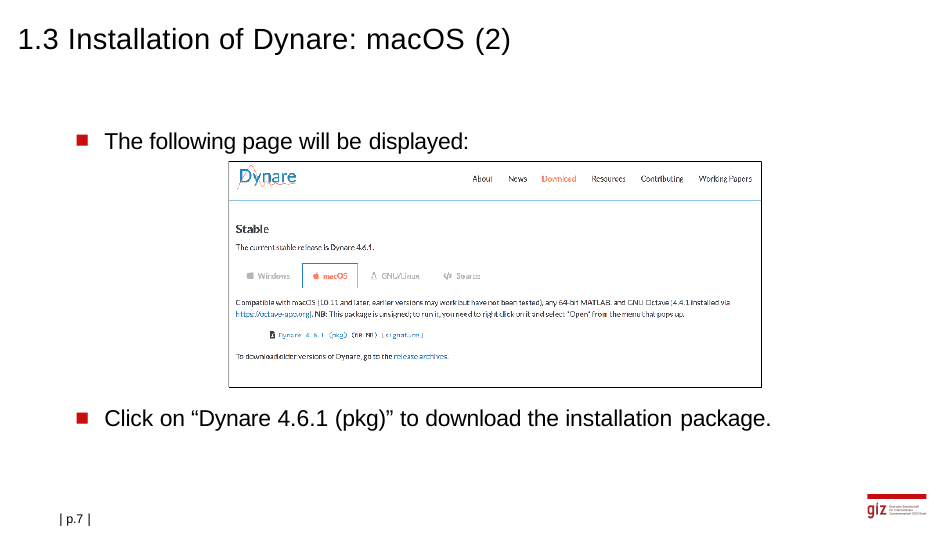

# 1.3 Installation of Dynare: macOS (2)
The following page will be displayed:

Click on “Dynare 4.6.1 (pkg)” to download the installation package.
| p.7 |